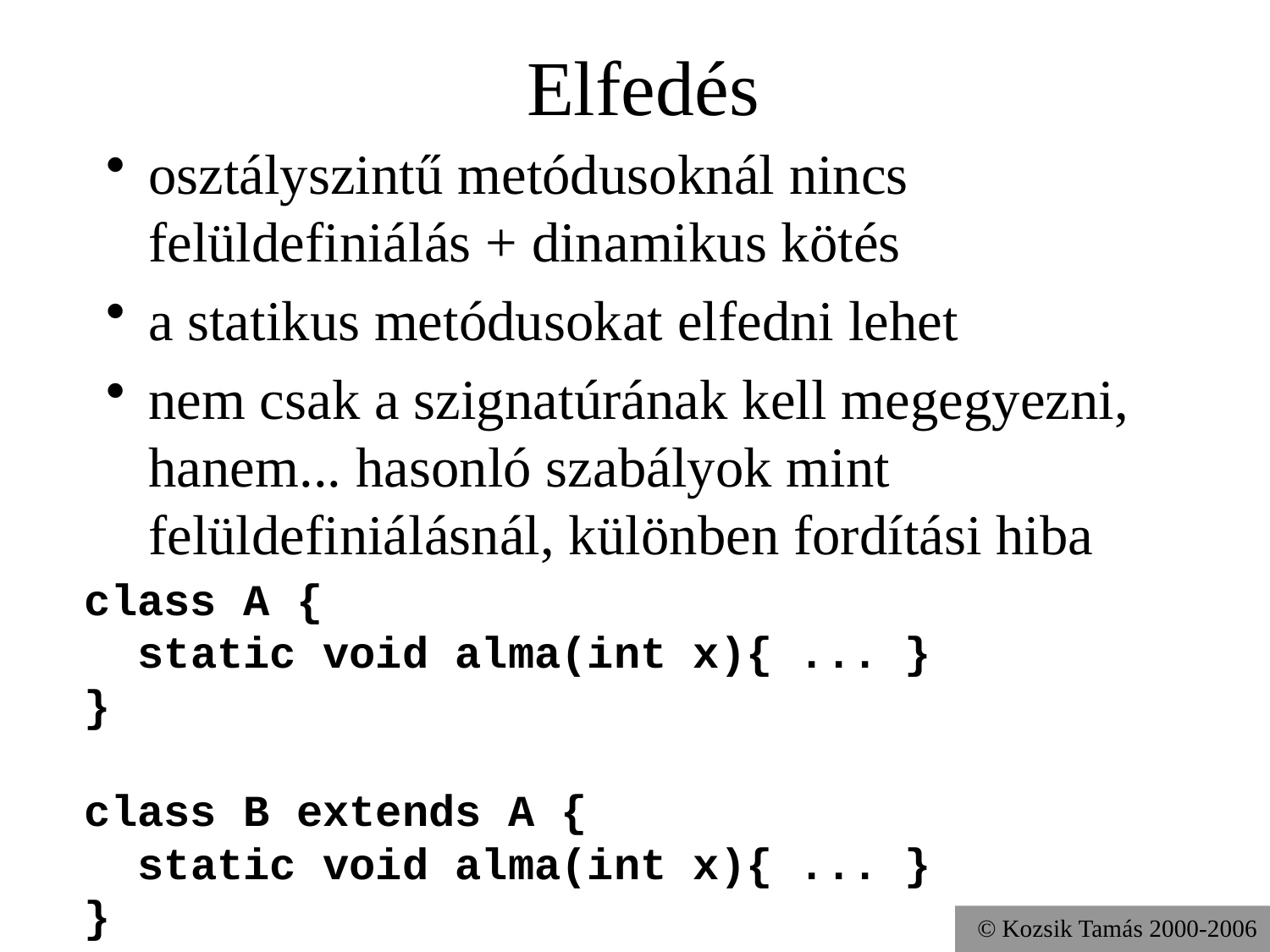

# Elfedés
osztályszintű metódusoknál nincs felüldefiniálás + dinamikus kötés
a statikus metódusokat elfedni lehet
nem csak a szignatúrának kell megegyezni, hanem... hasonló szabályok mint felüldefiniálásnál, különben fordítási hiba
class A {
  static void alma(int x){ ... }
}

class B extends A {
  static void alma(int x){ ... }
}
© Kozsik Tamás 2000-2006